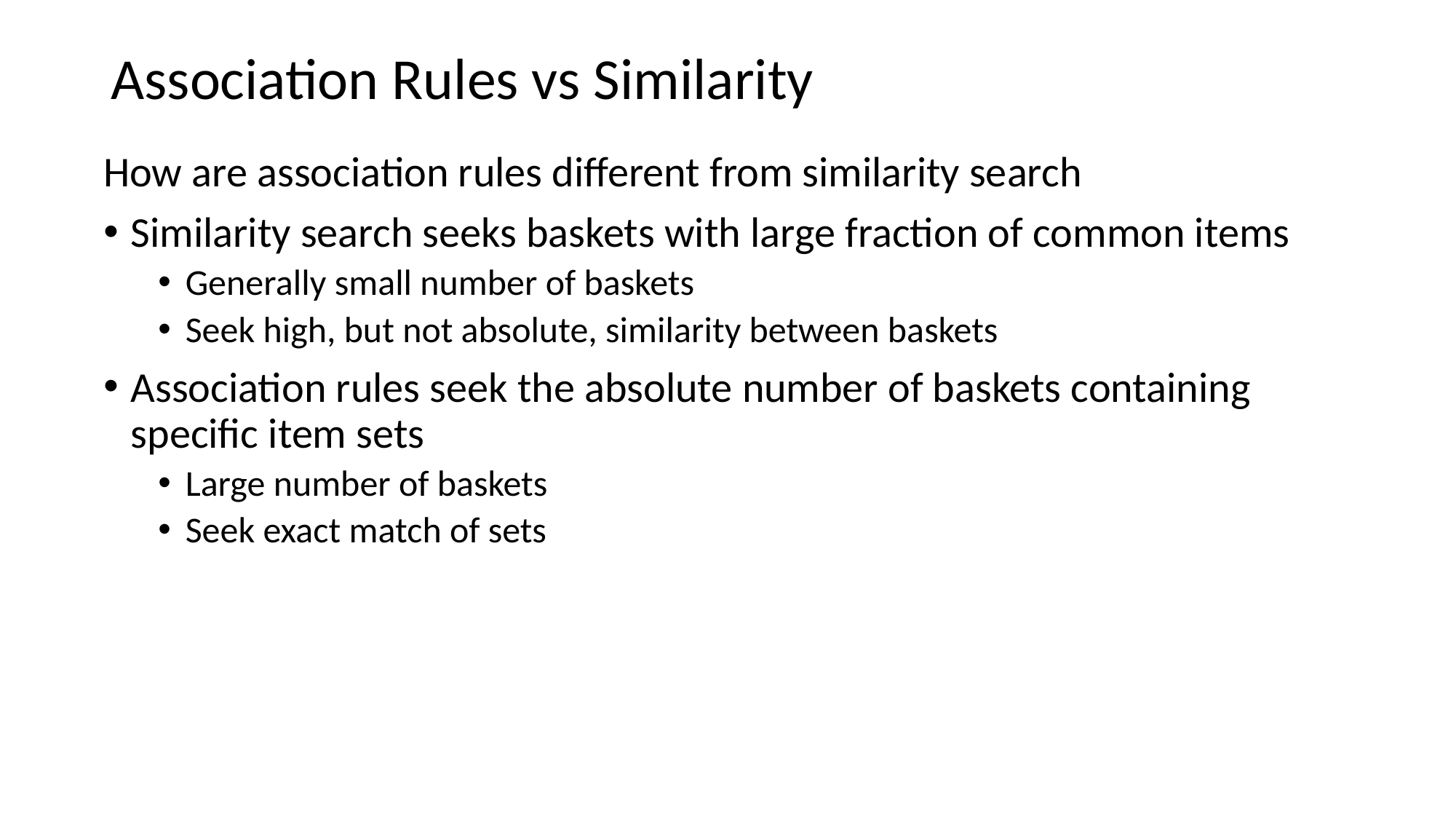

# Association Rules vs Similarity
How are association rules different from similarity search
Similarity search seeks baskets with large fraction of common items
Generally small number of baskets
Seek high, but not absolute, similarity between baskets
Association rules seek the absolute number of baskets containing specific item sets
Large number of baskets
Seek exact match of sets